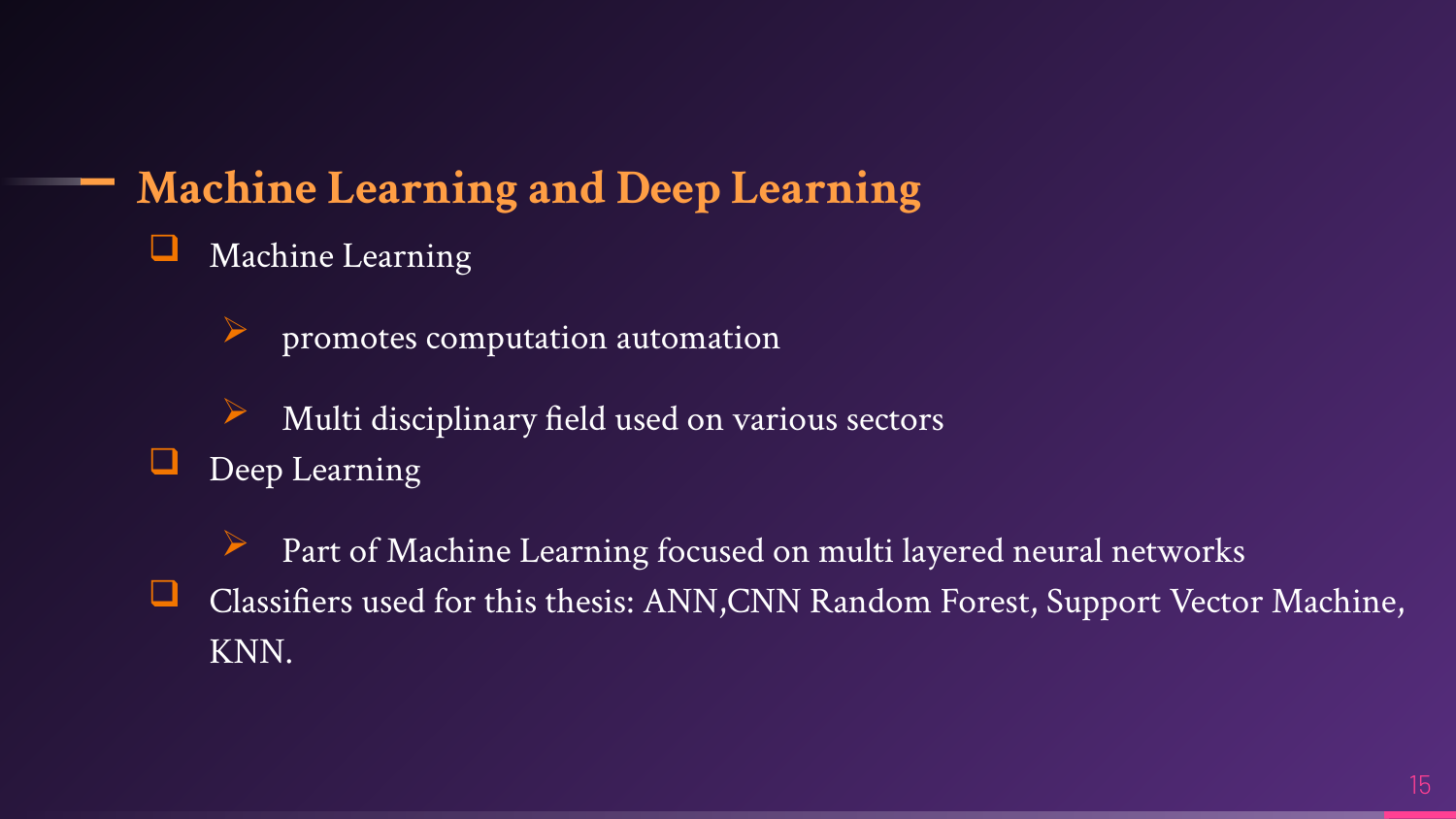

# Machine Learning and Deep Learning
Machine Learning
promotes computation automation
Multi disciplinary field used on various sectors
Deep Learning
Part of Machine Learning focused on multi layered neural networks
Classifiers used for this thesis: ANN,CNN Random Forest, Support Vector Machine, KNN.

15